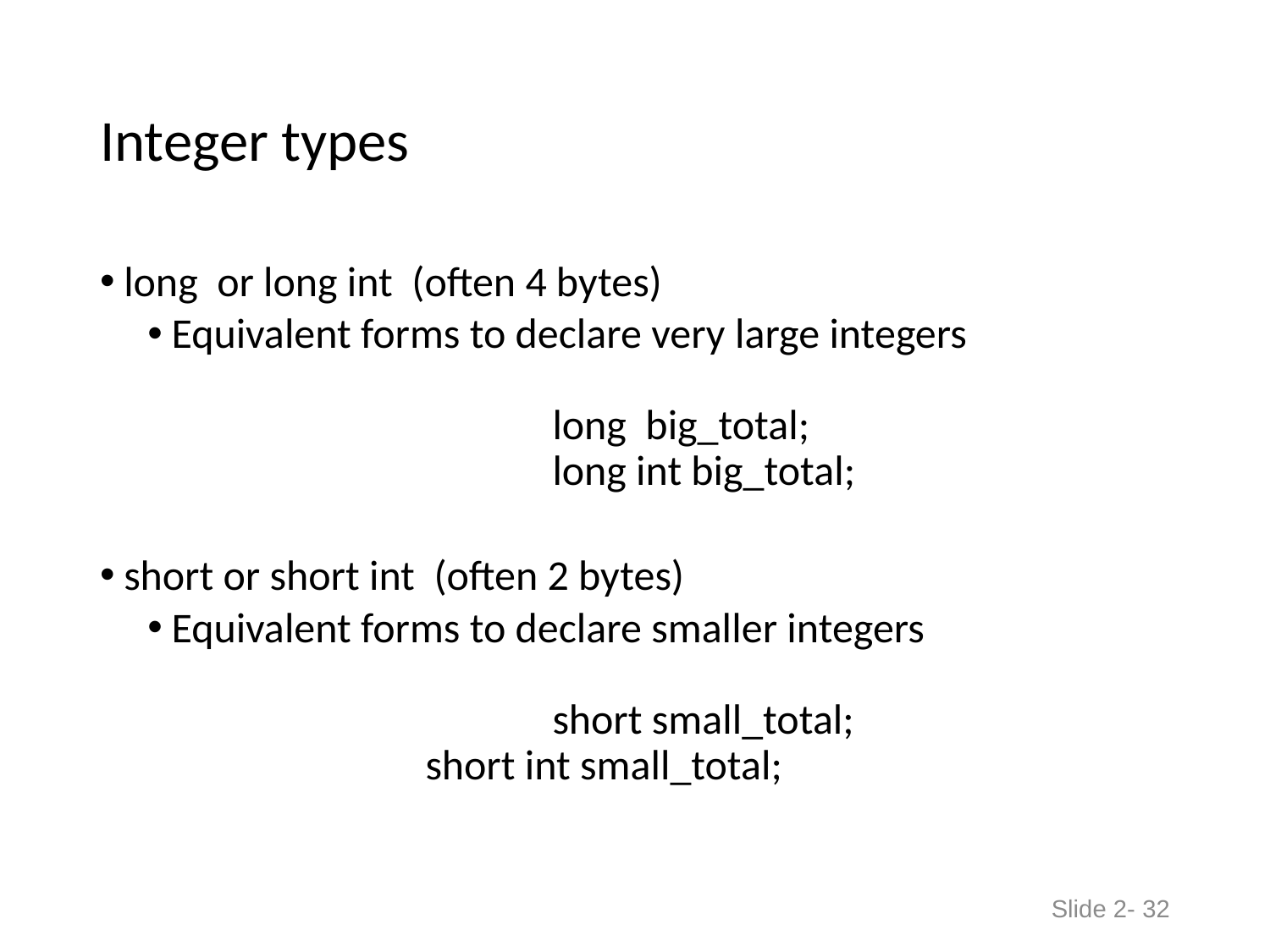

# Integer types
long  or long int  (often 4 bytes)
Equivalent forms to declare very large integers
			long  big_total;
			long int big_total;
short or short int  (often 2 bytes)
Equivalent forms to declare smaller integers
 			short small_total;
              	short int small_total;

Slide 2- 32